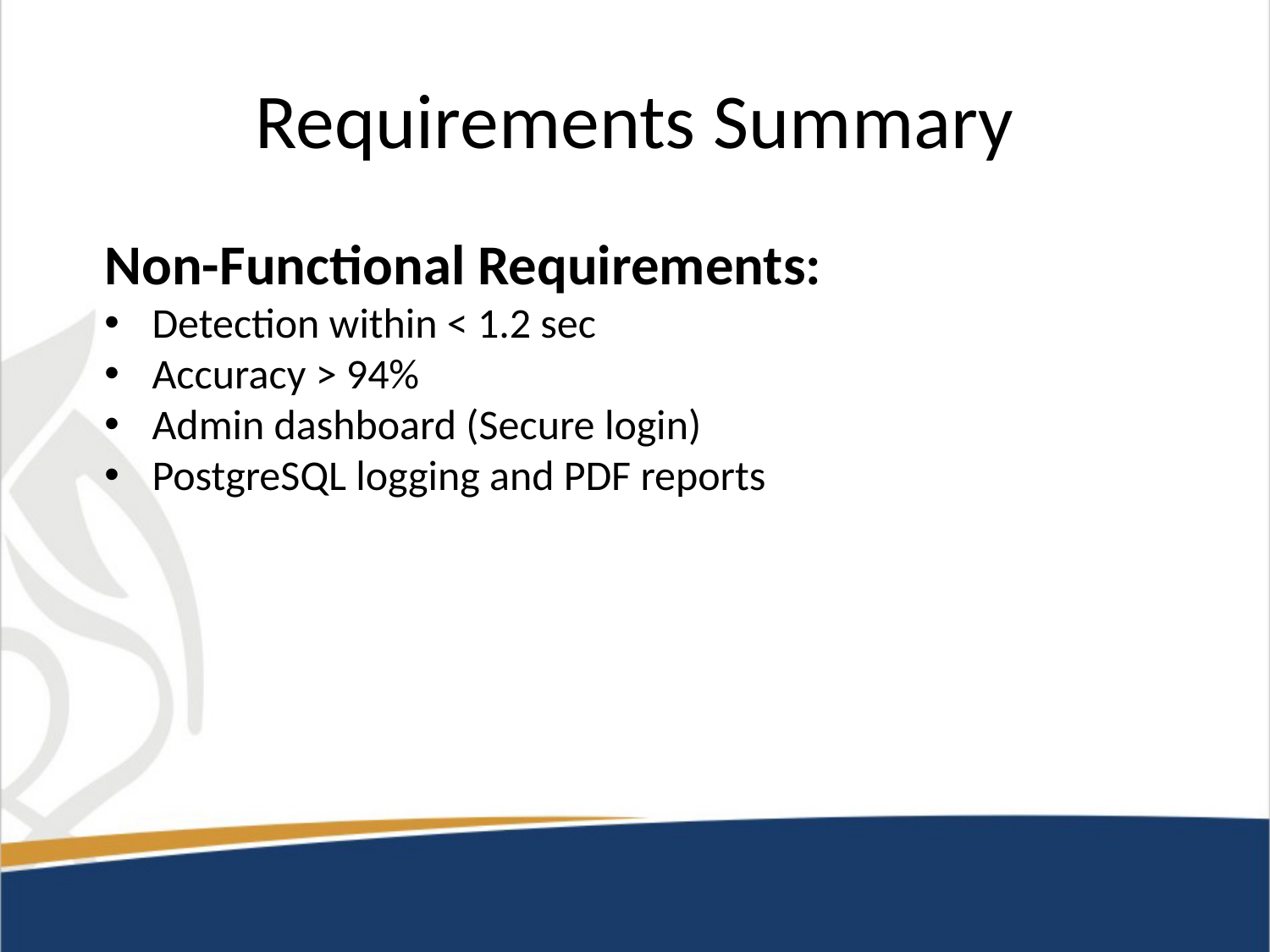

# Requirements Summary
Non-Functional Requirements:
Detection within < 1.2 sec
Accuracy > 94%
Admin dashboard (Secure login)
PostgreSQL logging and PDF reports